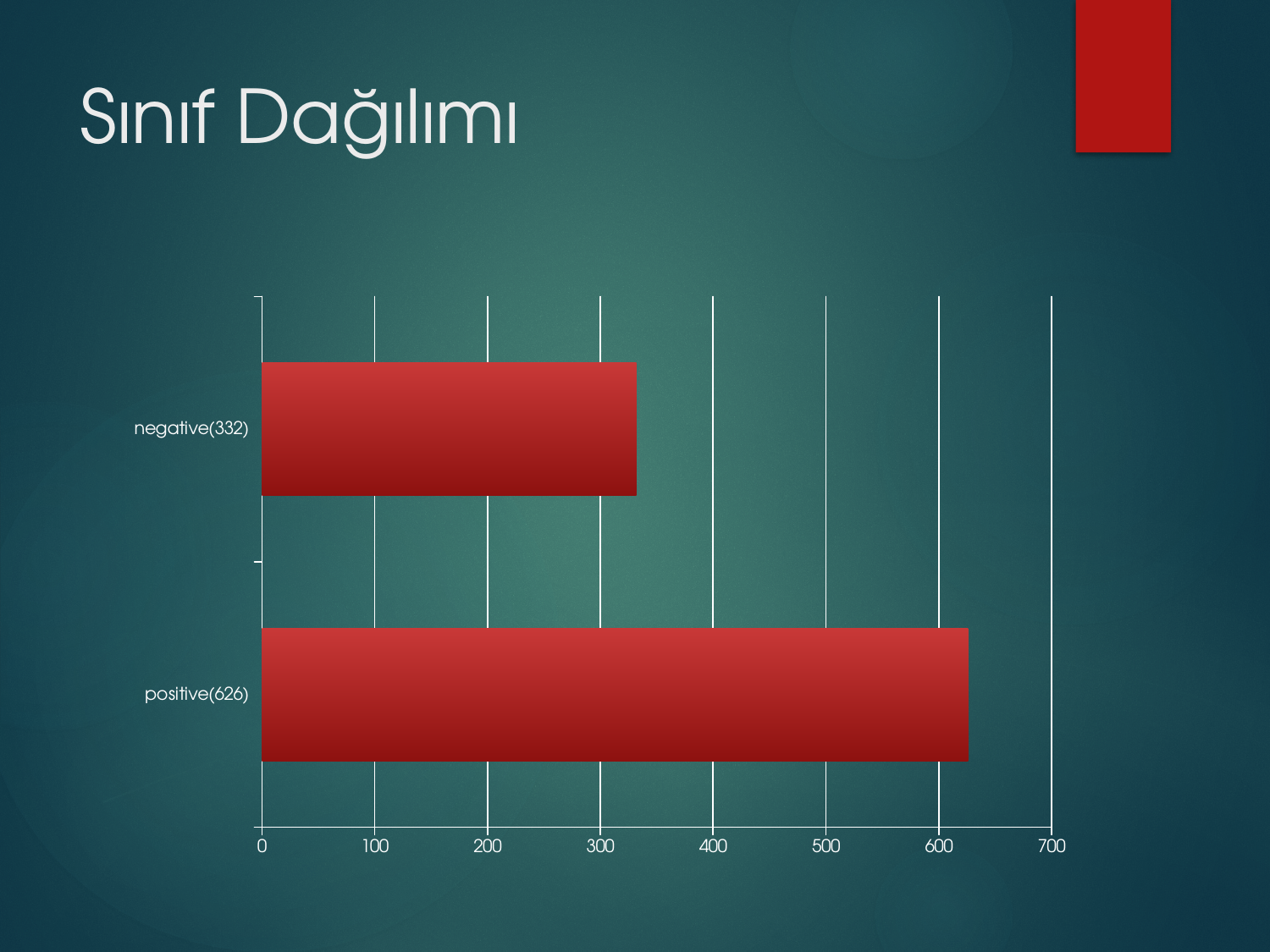

# Sınıf Dağılımı

### Chart

| Category | Satışlar |
|---|---|
| positive(626) | 626.0 |
| negative(332) | 332.0 |